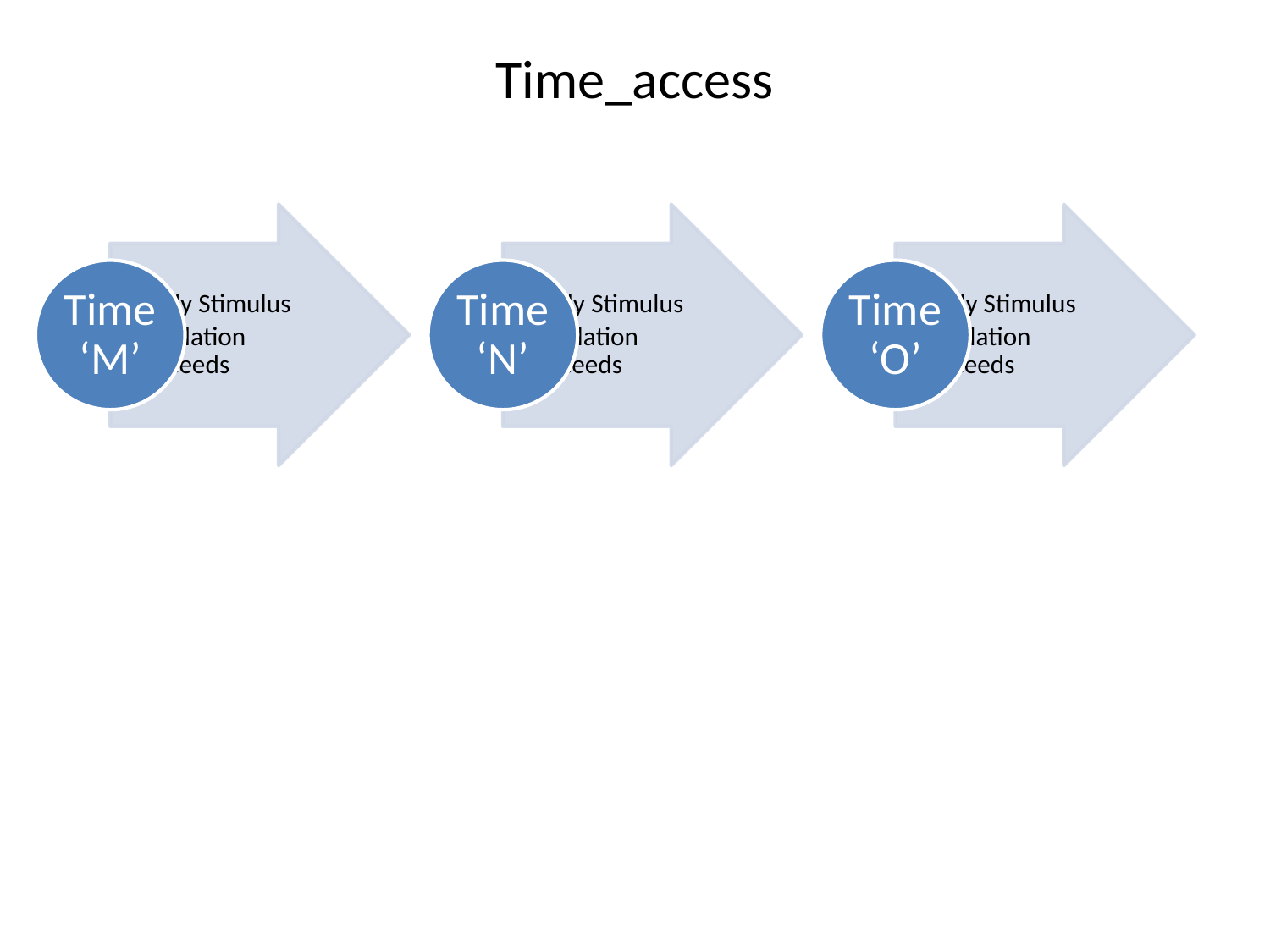

# Time_access
Apply Stimulus
Simulation Proceeds
Time ‘M’
Apply Stimulus
Simulation Proceeds
Time ‘N’
Apply Stimulus
Simulation Proceeds
Time ‘O’